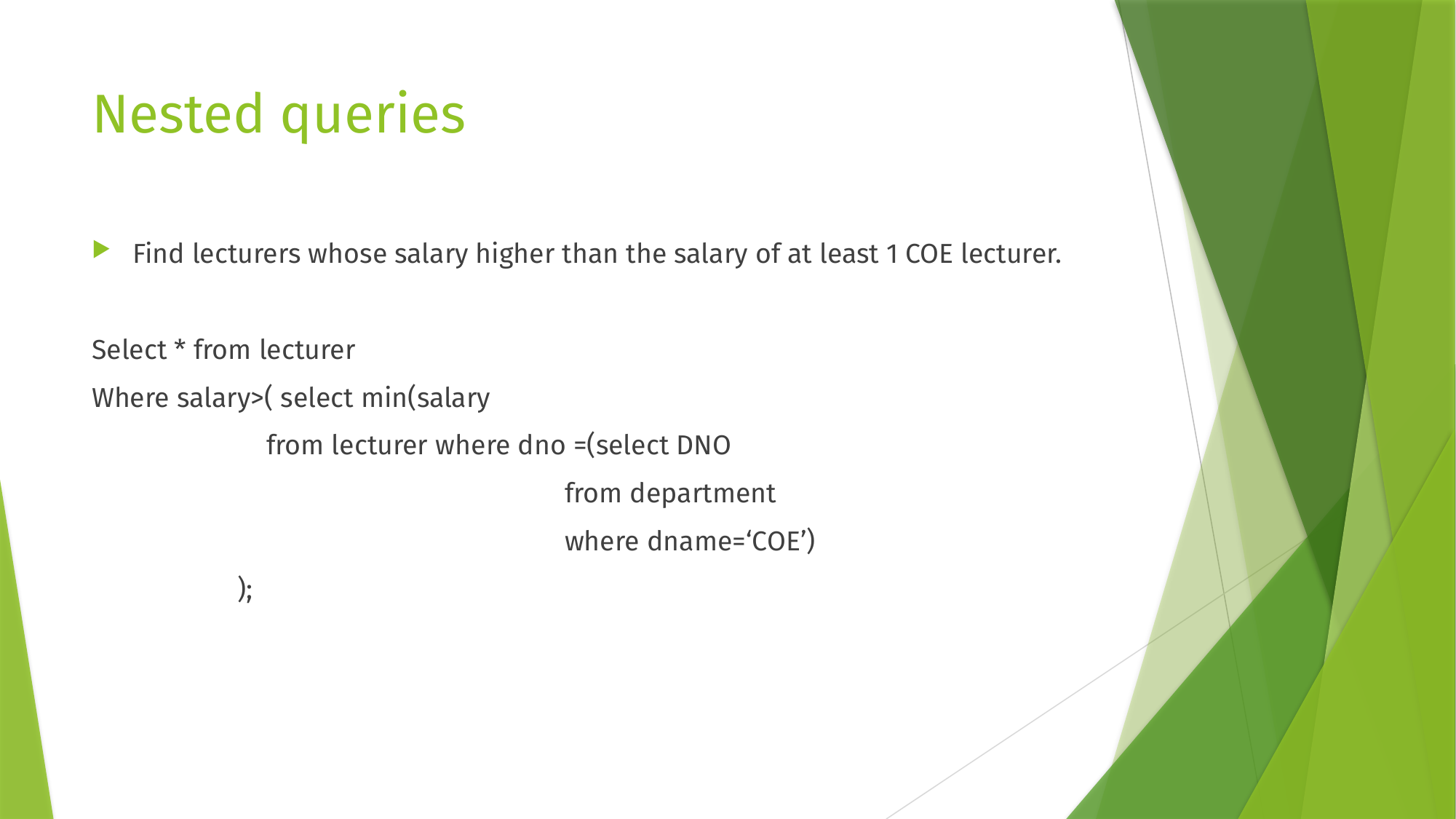

# Nested queries
Find lecturers whose salary higher than the salary of at least 1 COE lecturer.

Select * from lecturer
Where salary>( select min(salary
                        from lecturer where dno =(select DNO
                                                                 from department
                                                                 where dname=‘COE’)
                    );